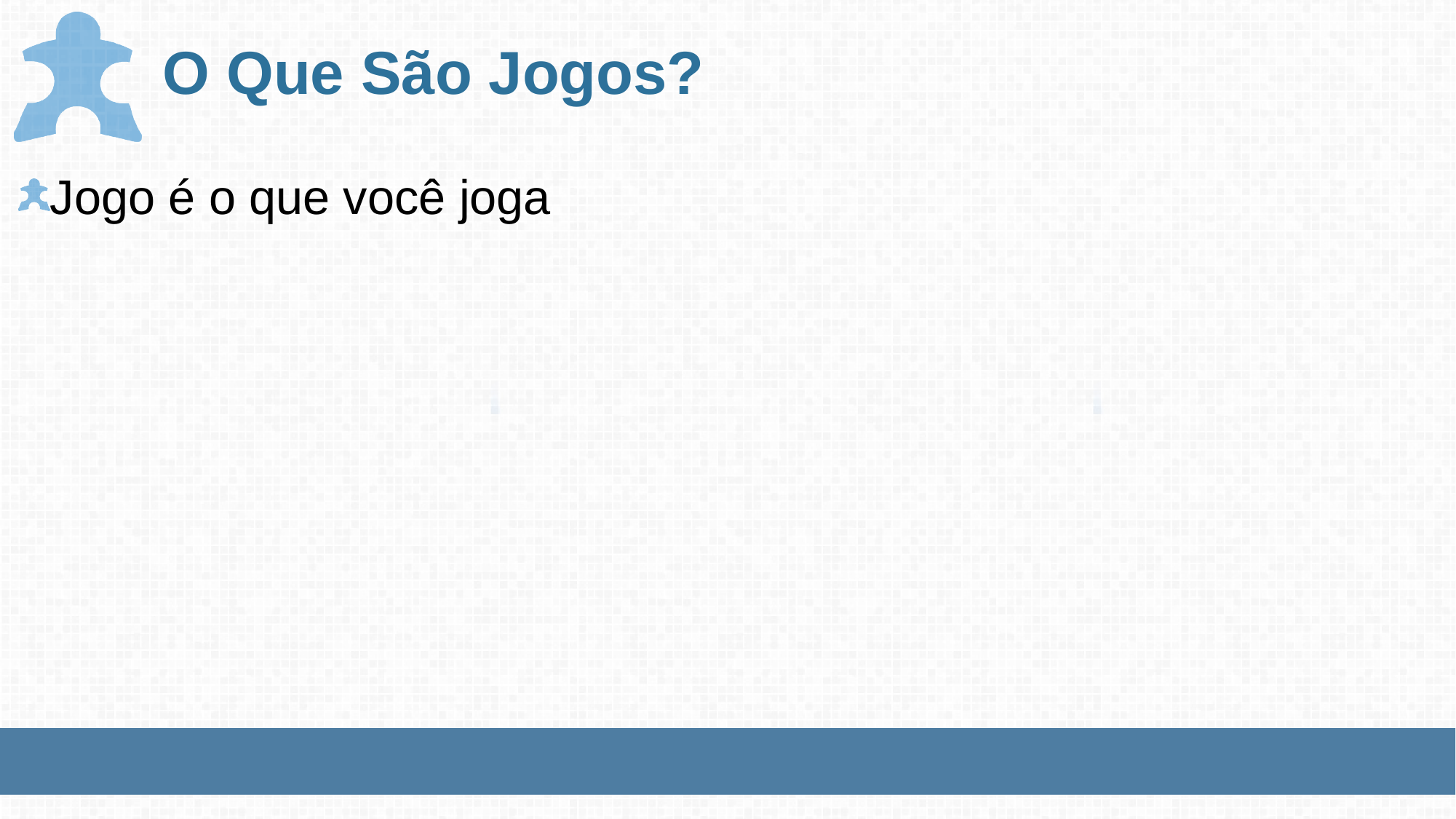

# O Que São Jogos?
Jogo é o que você joga